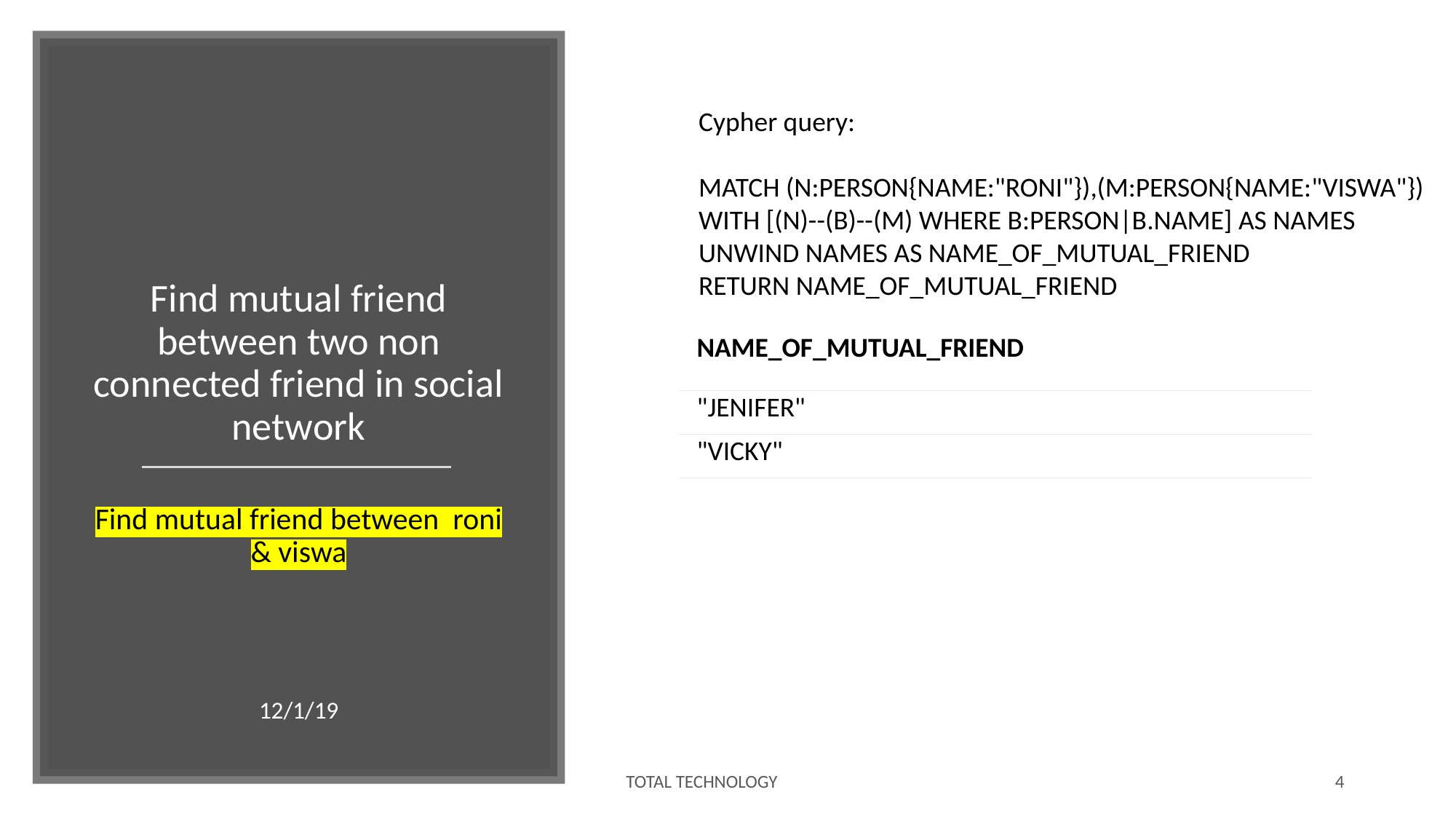

Cypher query:

MATCH (N:PERSON{NAME:"RONI"}),(M:PERSON{NAME:"VISWA"})
WITH [(N)--(B)--(M) WHERE B:PERSON|B.NAME] AS NAMES
UNWIND NAMES AS NAME_OF_MUTUAL_FRIEND
RETURN NAME_OF_MUTUAL_FRIEND

# Find mutual friend between two non connected friend in social network
| NAME\_OF\_MUTUAL\_FRIEND |
| --- |
| "JENIFER" |
| "VICKY" |
Find mutual friend between  roni & viswa
12/1/19
TOTAL TECHNOLOGY
4